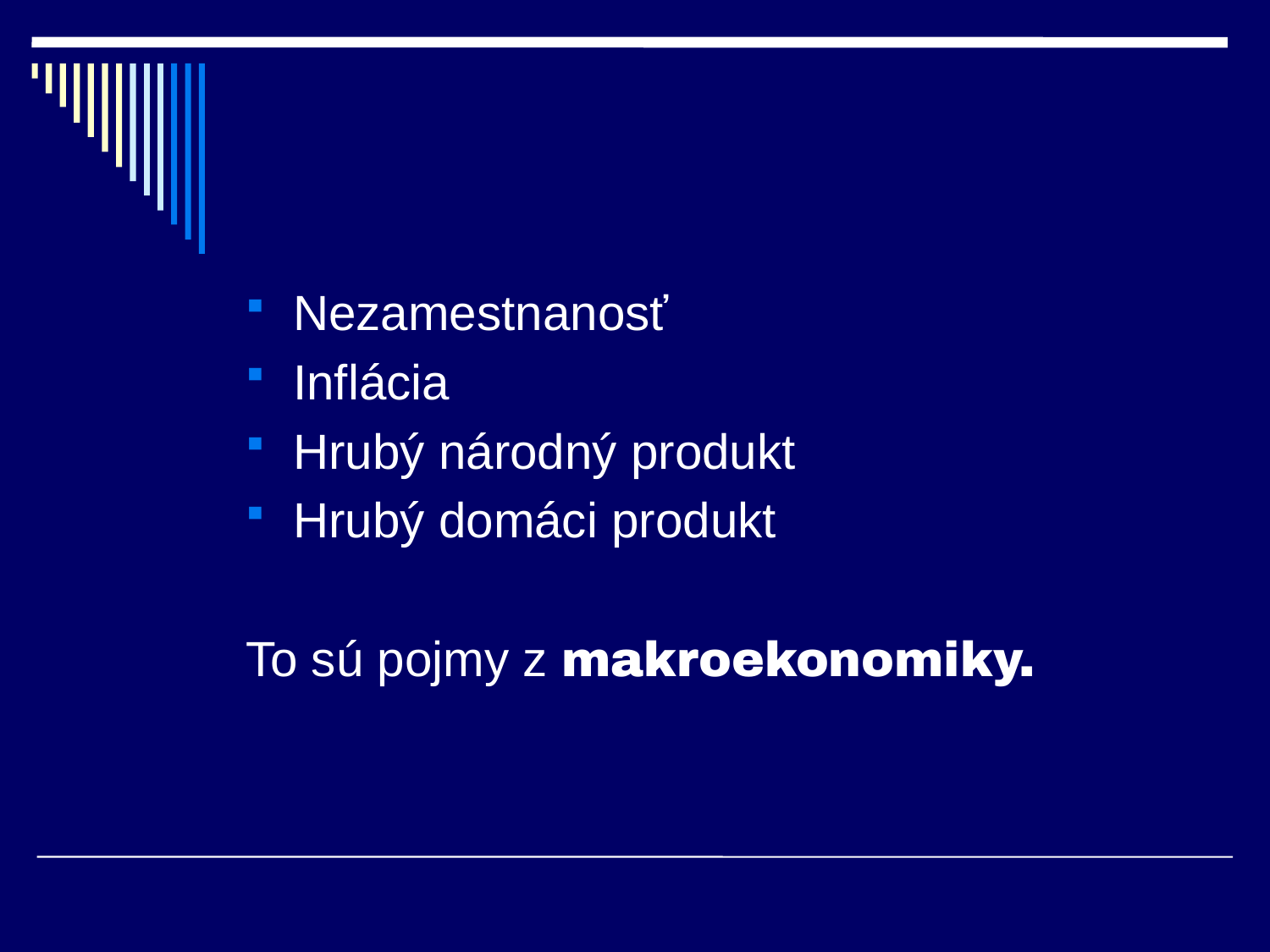

#
Nezamestnanosť
Inflácia
Hrubý národný produkt
Hrubý domáci produkt

To sú pojmy z makroekonomiky.